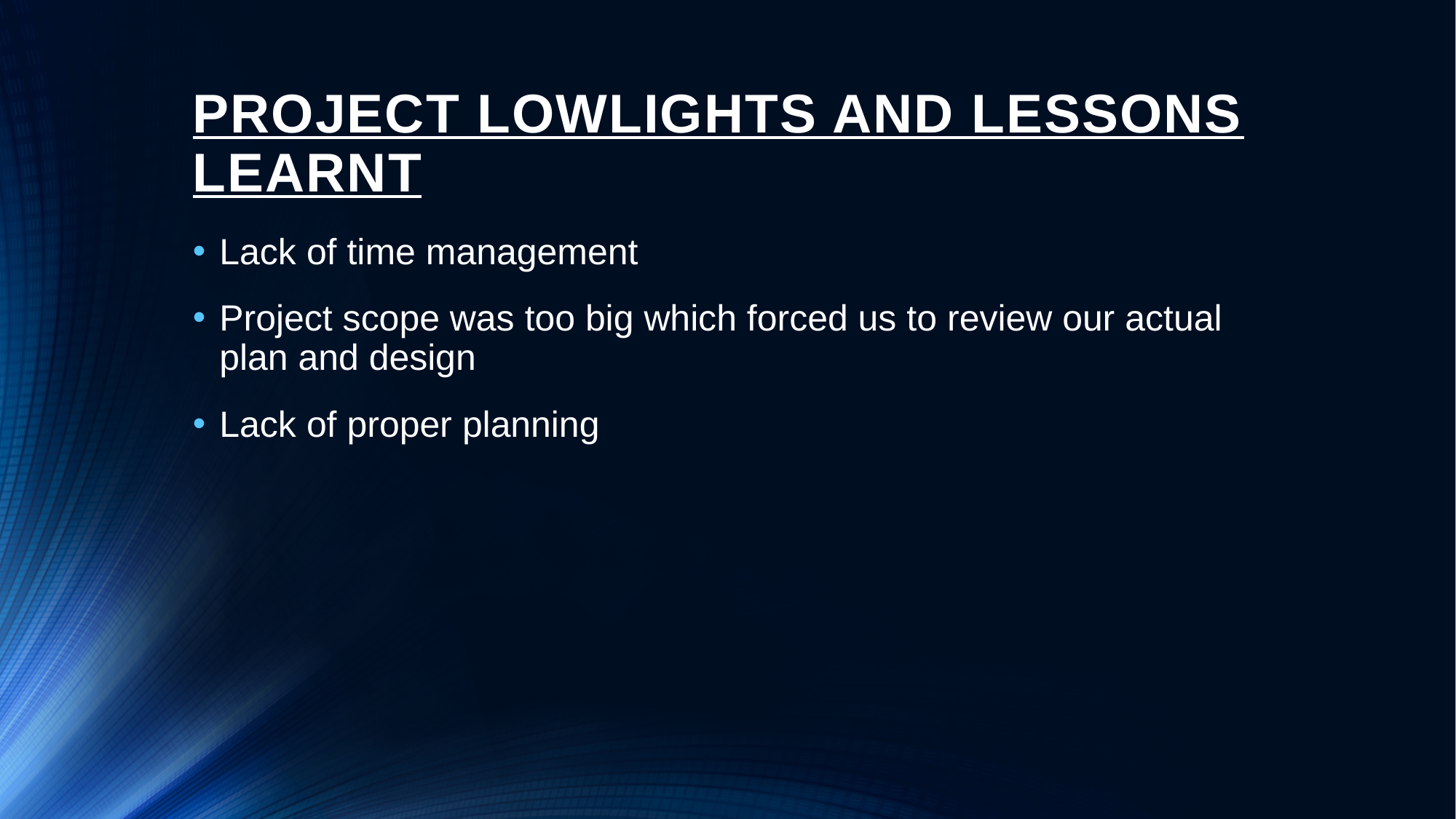

# PROJECT LOWLIGHTS AND LESSONS LEARNT
Lack of time management
Project scope was too big which forced us to review our actual plan and design
Lack of proper planning